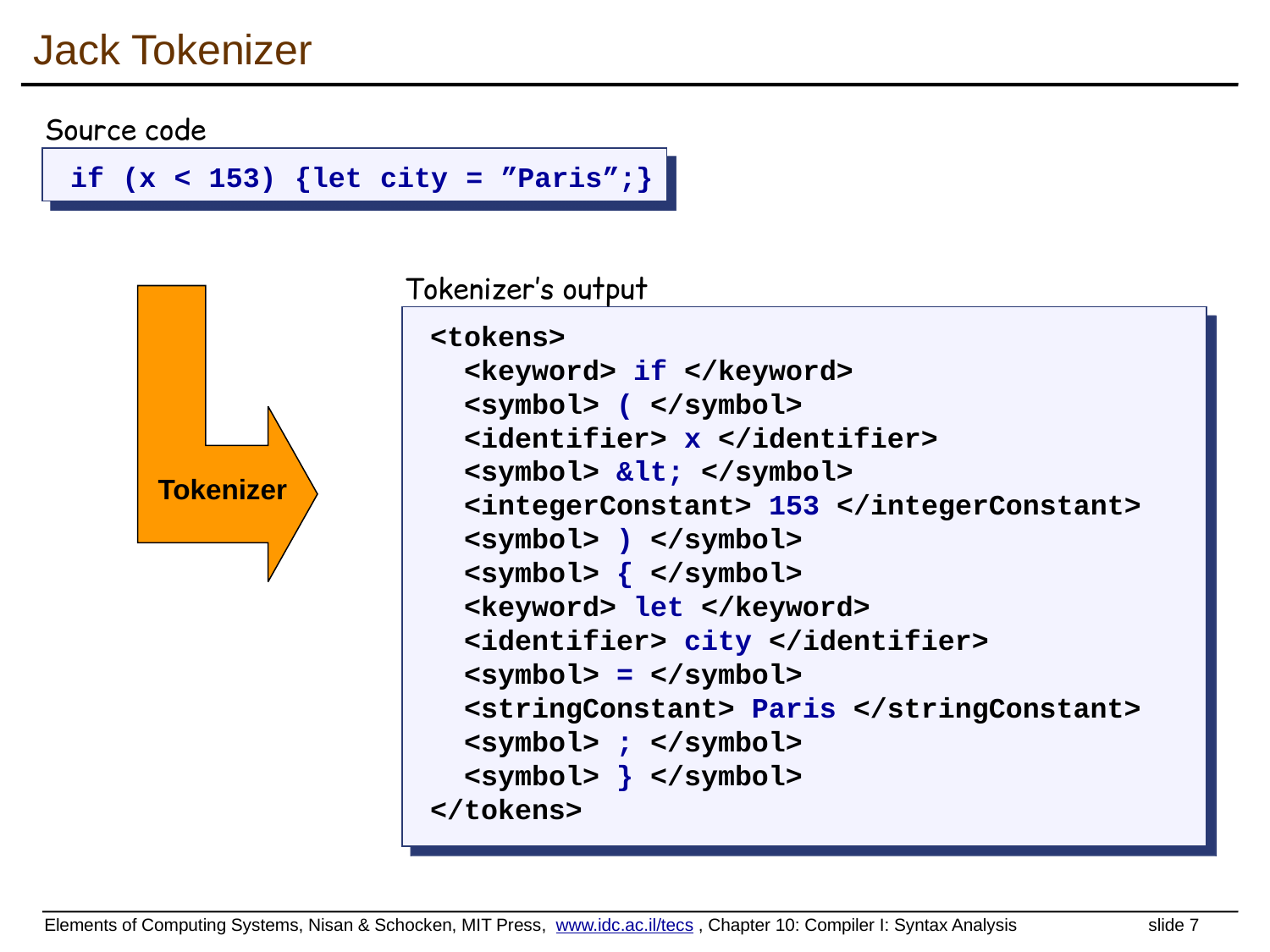

# Jack Tokenizer
Source code
if (x < 153) {let city = ”Paris”;}
Tokenizer’s output
<tokens>
  <keyword> if </keyword>
  <symbol> ( </symbol>
  <identifier> x </identifier>
  <symbol> &lt; </symbol>
  <integerConstant> 153 </integerConstant>
  <symbol> ) </symbol>
  <symbol> { </symbol>
  <keyword> let </keyword>
  <identifier> city </identifier>
  <symbol> = </symbol>
  <stringConstant> Paris </stringConstant>
  <symbol> ; </symbol>
  <symbol> } </symbol>
</tokens>

Tokenizer